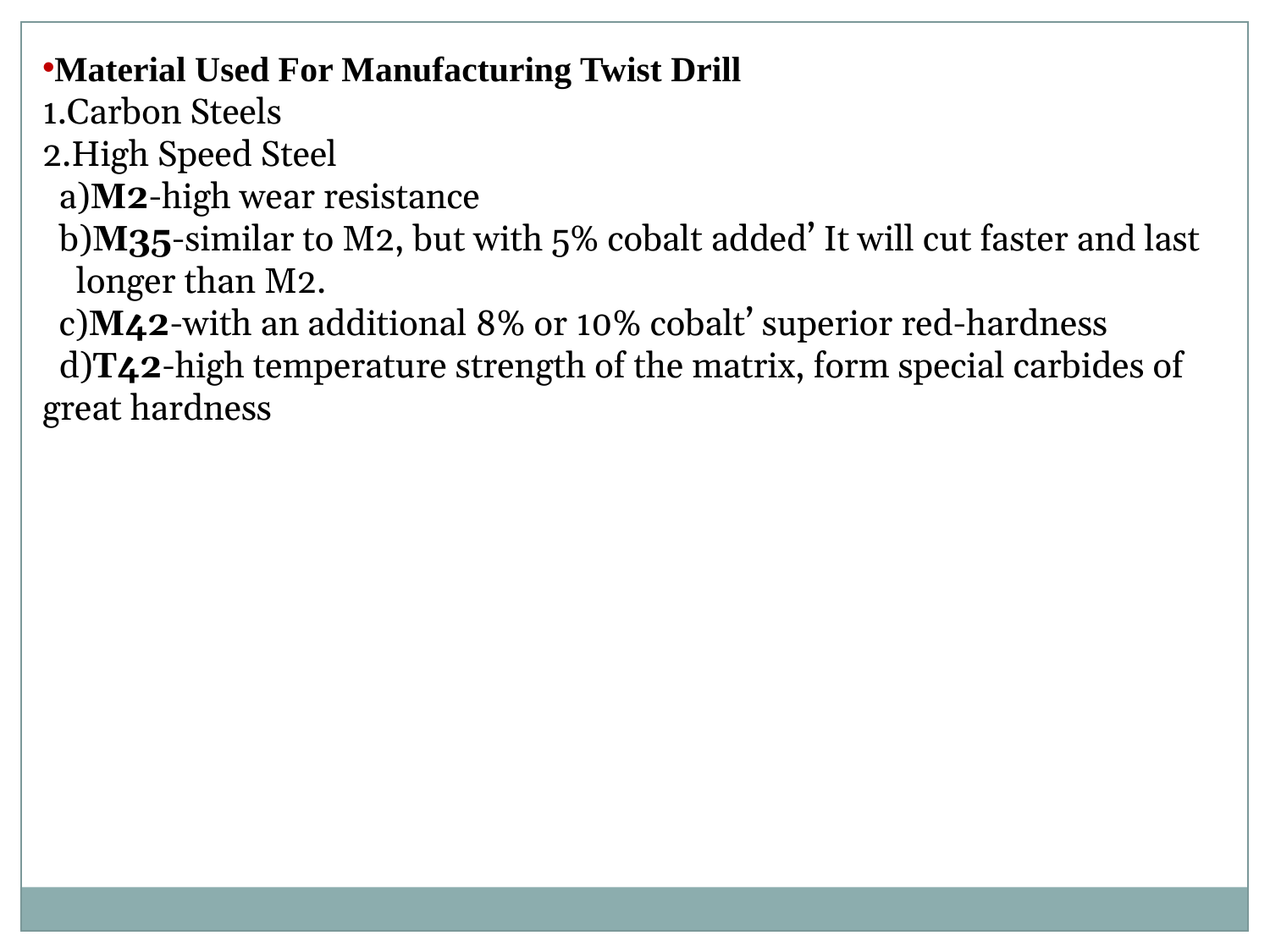

Material Used For Manufacturing Twist Drill
1.Carbon Steels
2.High Speed Steel
  a)M2-high wear resistance
  b)M35-similar to M2, but with 5% cobalt added’ It will cut faster and last       longer than M2.
  c)M42-with an additional 8% or 10% cobalt’ superior red-hardness
  d)T42-high temperature strength of the matrix, form special carbides of great hardness